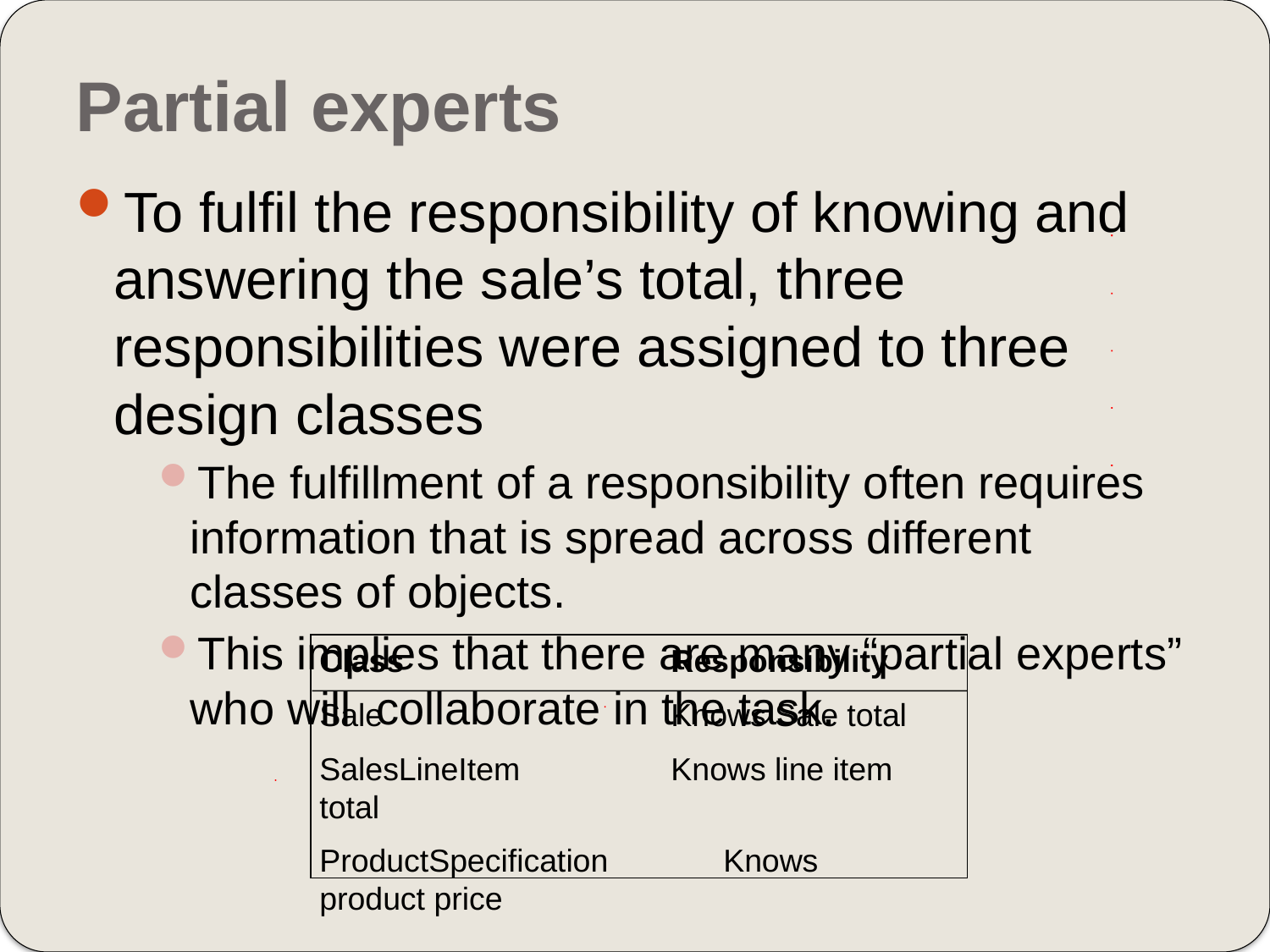

# Partial experts
To fulfil the responsibility of knowing and answering the sale’s total, three responsibilities were assigned to three design classes
The fulfillment of a responsibility often requires information that is spread across different classes of objects.
This implies that there are many “partial experts” who will  collaborate in the task.

Class		           Responsibility
Sale		           Knows Sale total
SalesLineItem	           Knows line item total
ProductSpecification             Knows product price